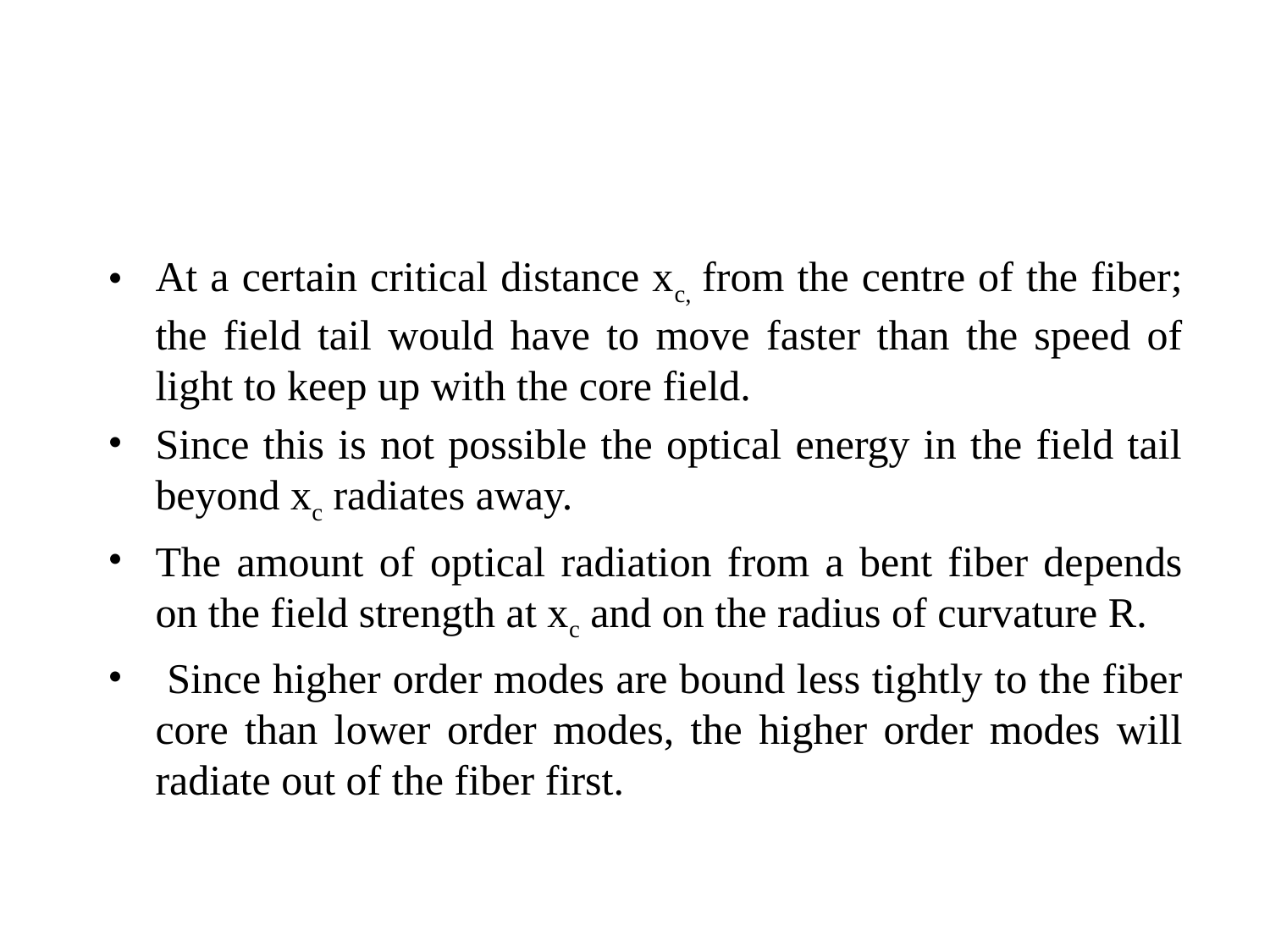

#
At a certain critical distance xc, from the centre of the fiber; the field tail would have to move faster than the speed of light to keep up with the core field.
Since this is not possible the optical energy in the field tail beyond xc radiates away.
The amount of optical radiation from a bent fiber depends on the field strength at xc and on the radius of curvature R.
 Since higher order modes are bound less tightly to the fiber core than lower order modes, the higher order modes will radiate out of the fiber first.